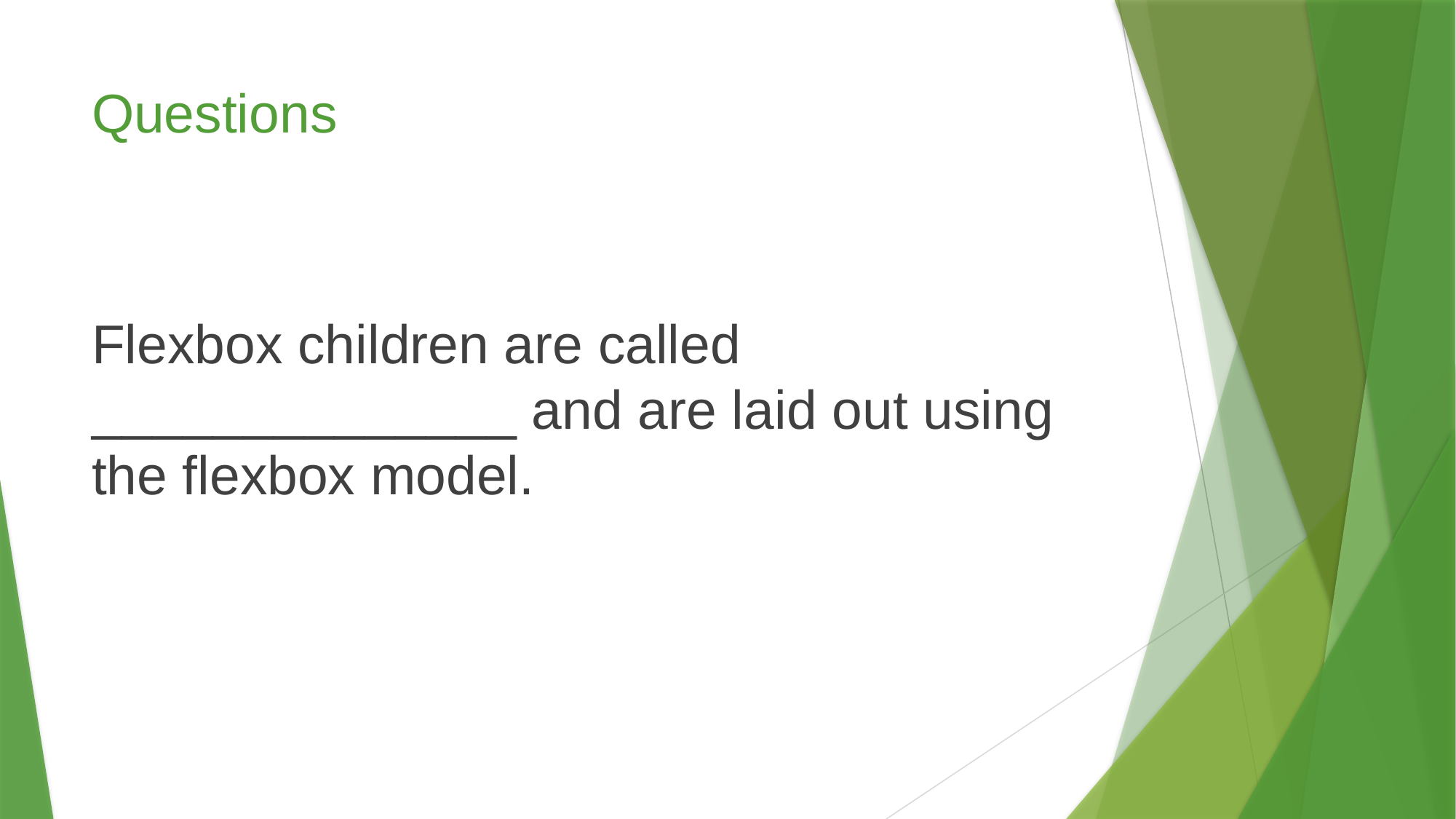

# Questions
Flexbox children are called
______________ and are laid out using the flexbox model.
flexbox items